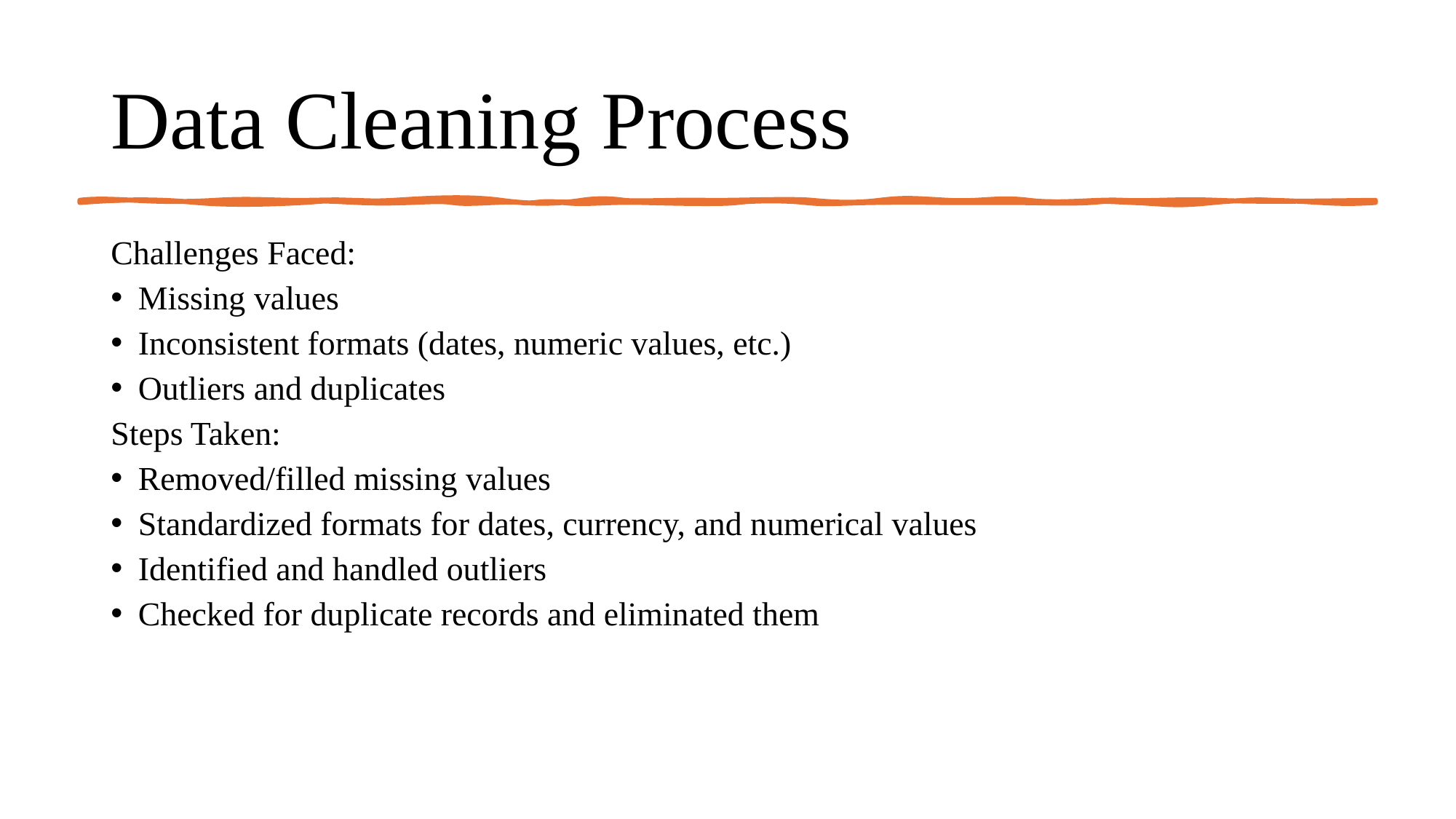

# Data Cleaning Process

Challenges Faced:
Missing values
Inconsistent formats (dates, numeric values, etc.)
Outliers and duplicates
Steps Taken:
Removed/filled missing values
Standardized formats for dates, currency, and numerical values
Identified and handled outliers
Checked for duplicate records and eliminated them